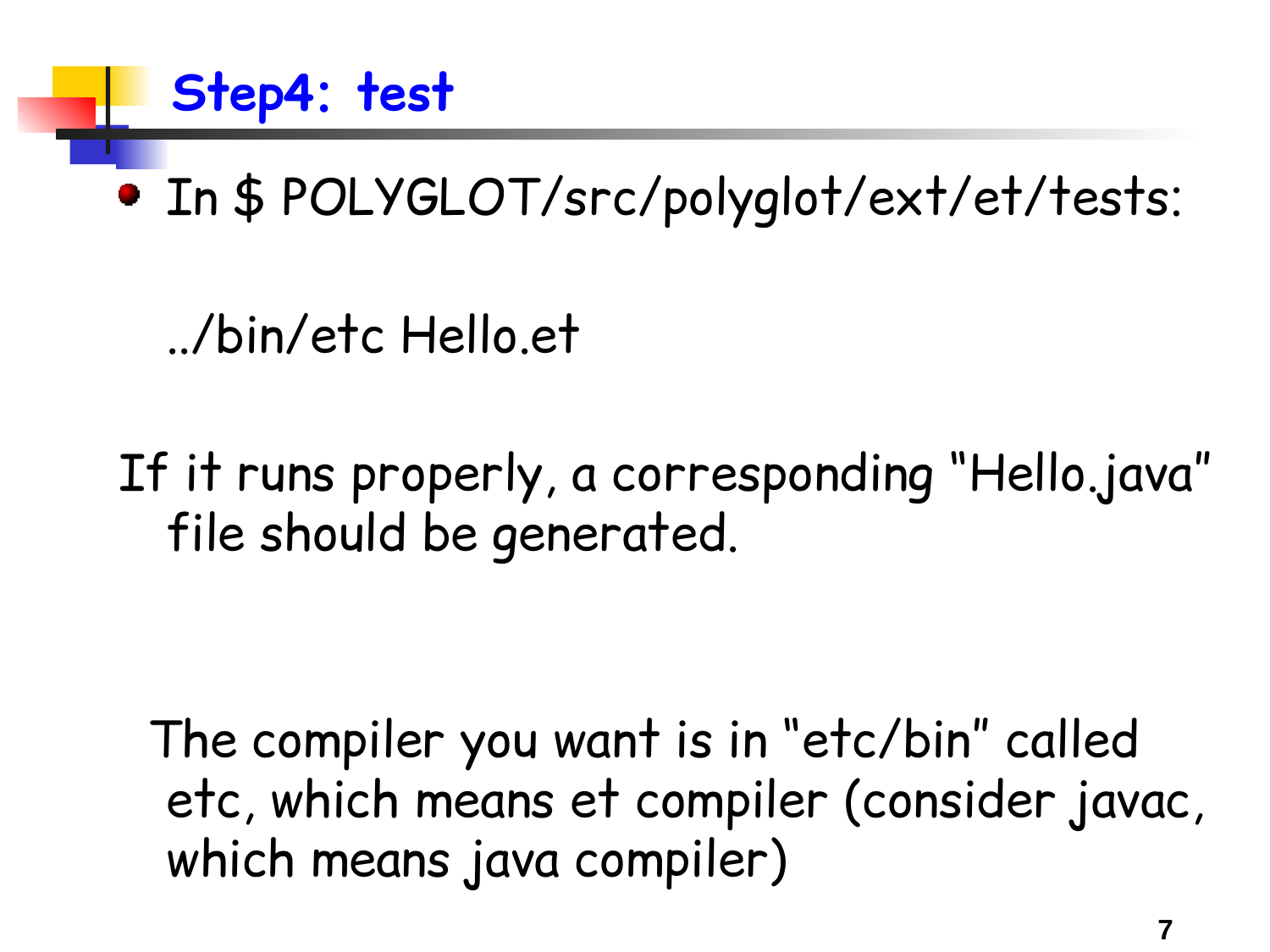

# Step4: test
In $ POLYGLOT/src/polyglot/ext/et/tests:

	../bin/etc Hello.et

If it runs properly, a corresponding “Hello.java” file should be generated.

  The compiler you want is in “etc/bin” called etc, which means et compiler (consider javac, which means java compiler)